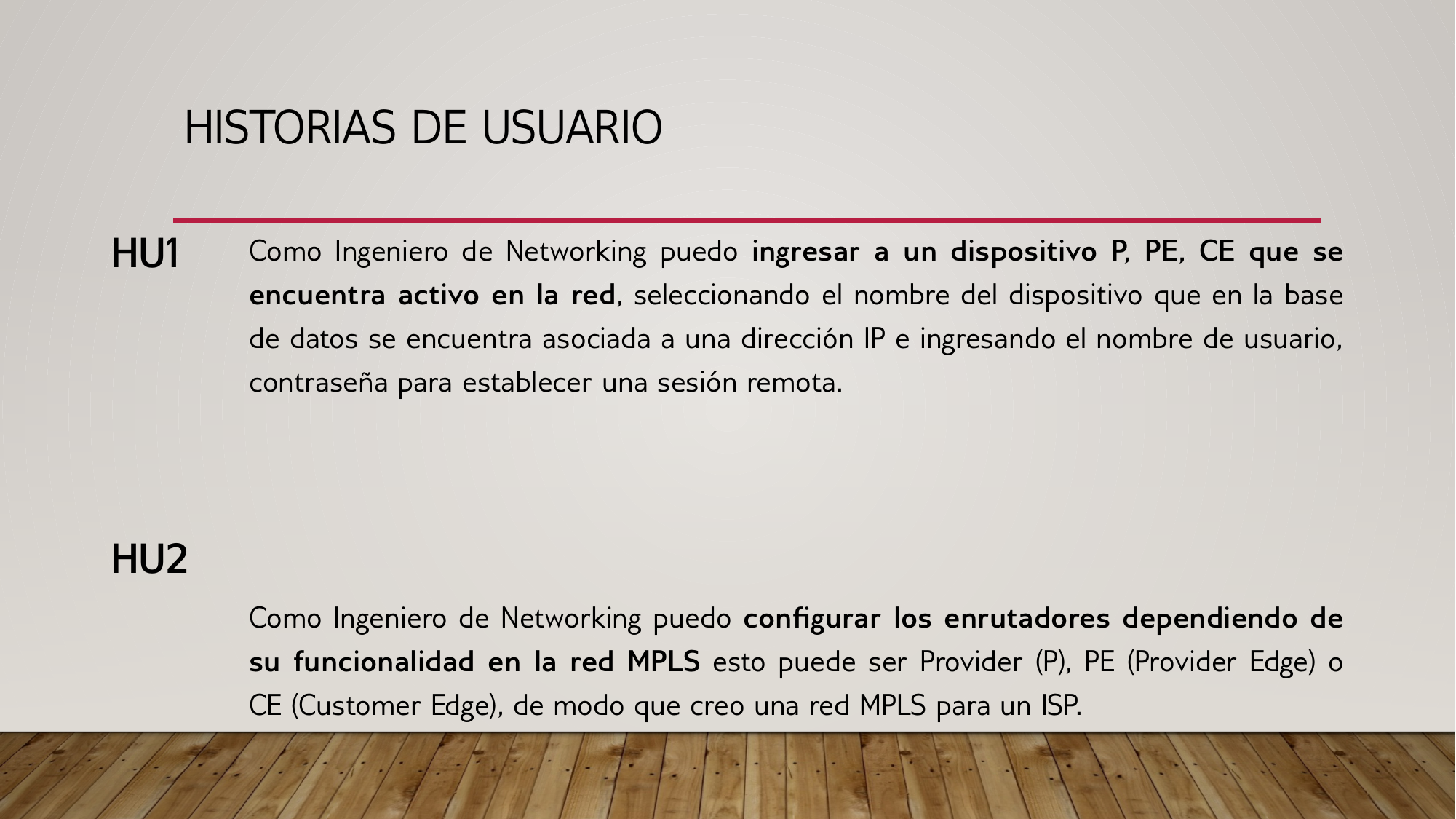

# Historias de usuario
Como Ingeniero de Networking puedo ingresar a un dispositivo P, PE, CE que se encuentra activo en la red, seleccionando el nombre del dispositivo que en la base de datos se encuentra asociada a una dirección IP e ingresando el nombre de usuario, contraseña para establecer una sesión remota.

Como Ingeniero de Networking puedo configurar los enrutadores dependiendo de su funcionalidad en la red MPLS esto puede ser Provider (P), PE (Provider Edge) o CE (Customer Edge), de modo que creo una red MPLS para un ISP.
HU1

HU2